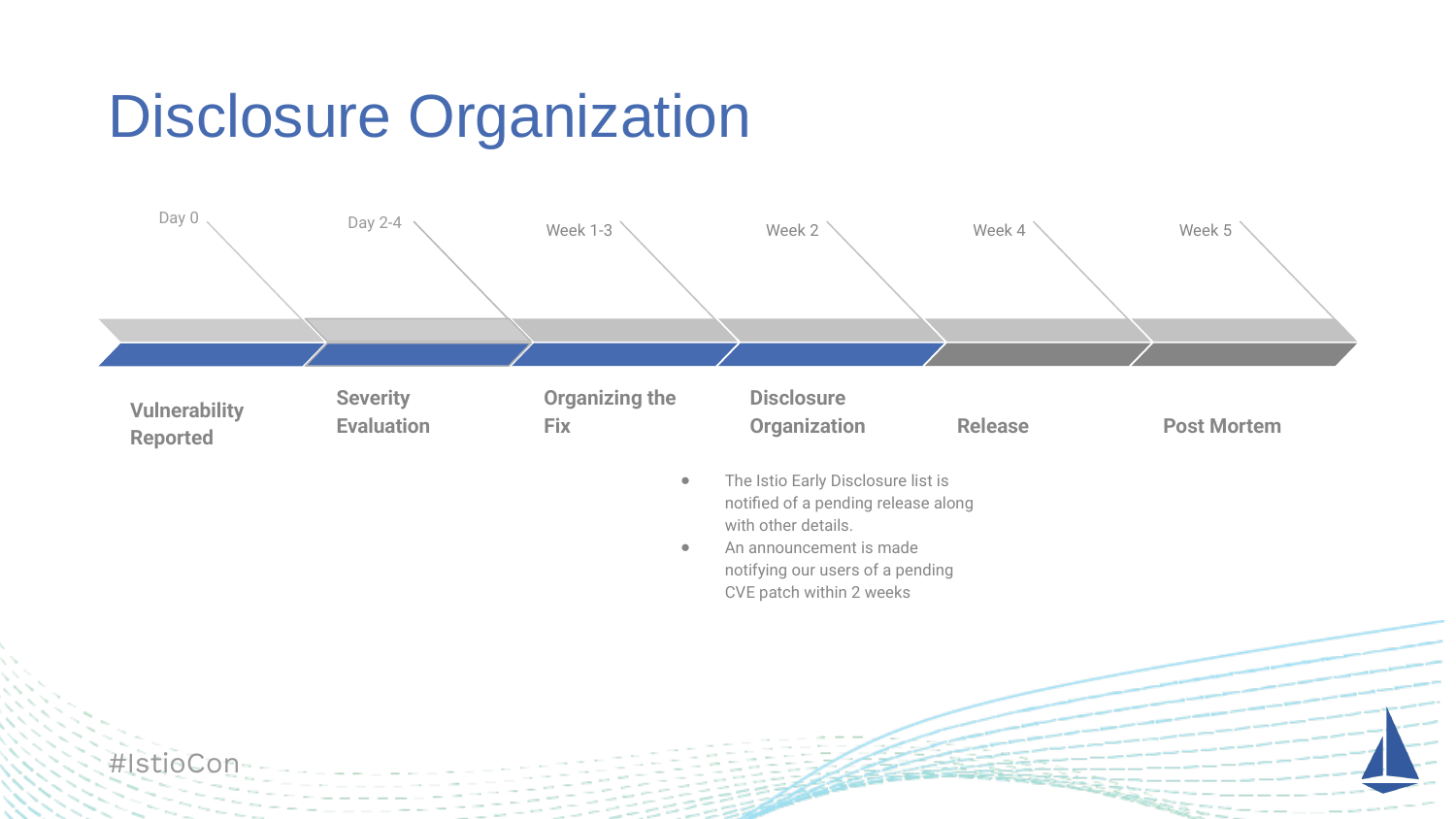

# Disclosure Organization

Day 0
Vulnerability Reported

Day 2-4

Severity Evaluation
Week 1-3

Organizing the Fix
Week 2

Disclosure Organization
The Istio Early Disclosure list is notified of a pending release along with other details.
An announcement is made notifying our users of a pending CVE patch within 2 weeks

Week 4

Release
Week 5

Post Mortem